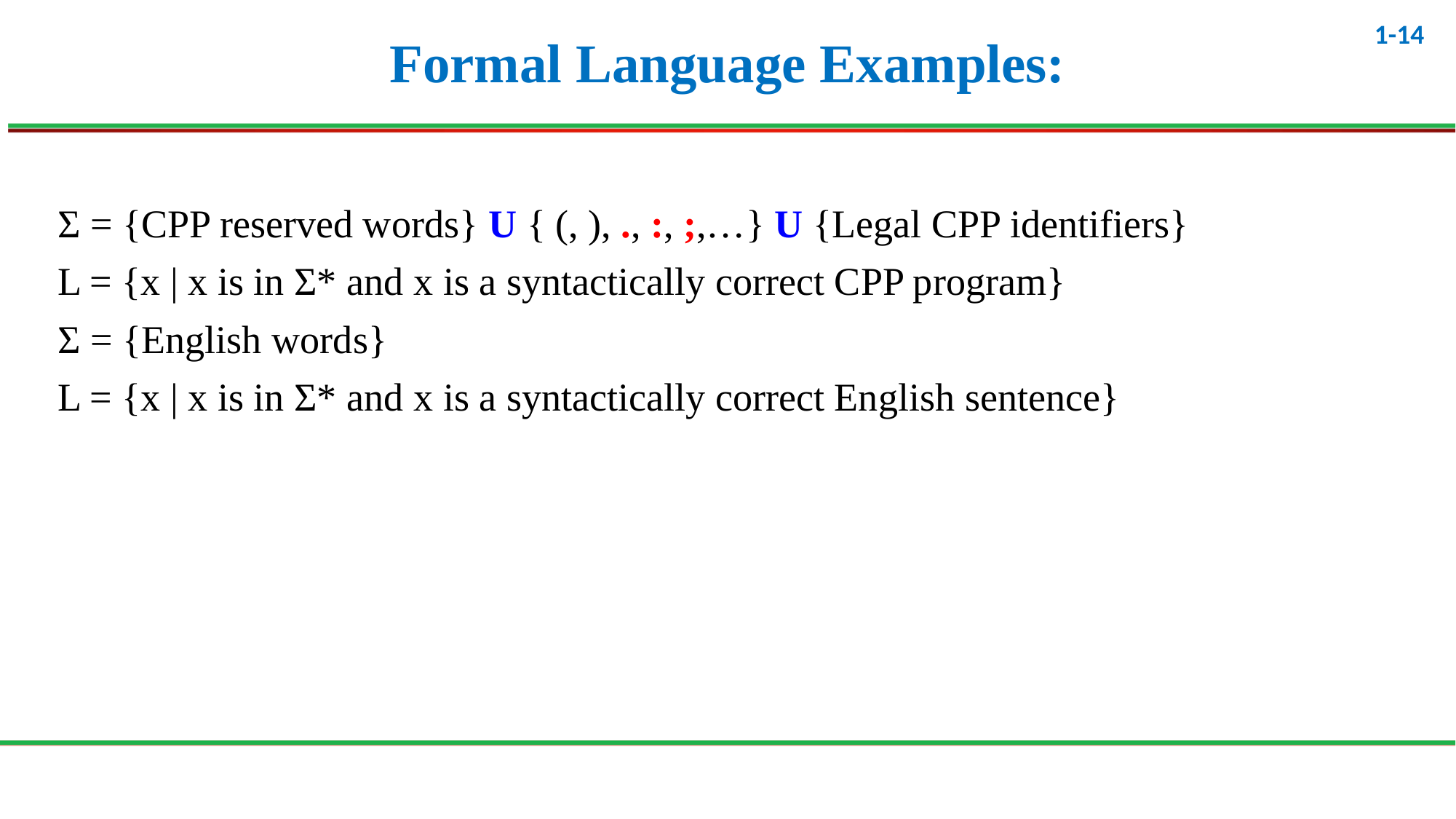

# Formal Language Examples:

	Σ = {CPP reserved words} U { (, ), ., :, ;,…} U {Legal CPP identifiers}
	L = {x | x is in Σ* and x is a syntactically correct CPP program}
	Σ = {English words}
	L = {x | x is in Σ* and x is a syntactically correct English sentence}